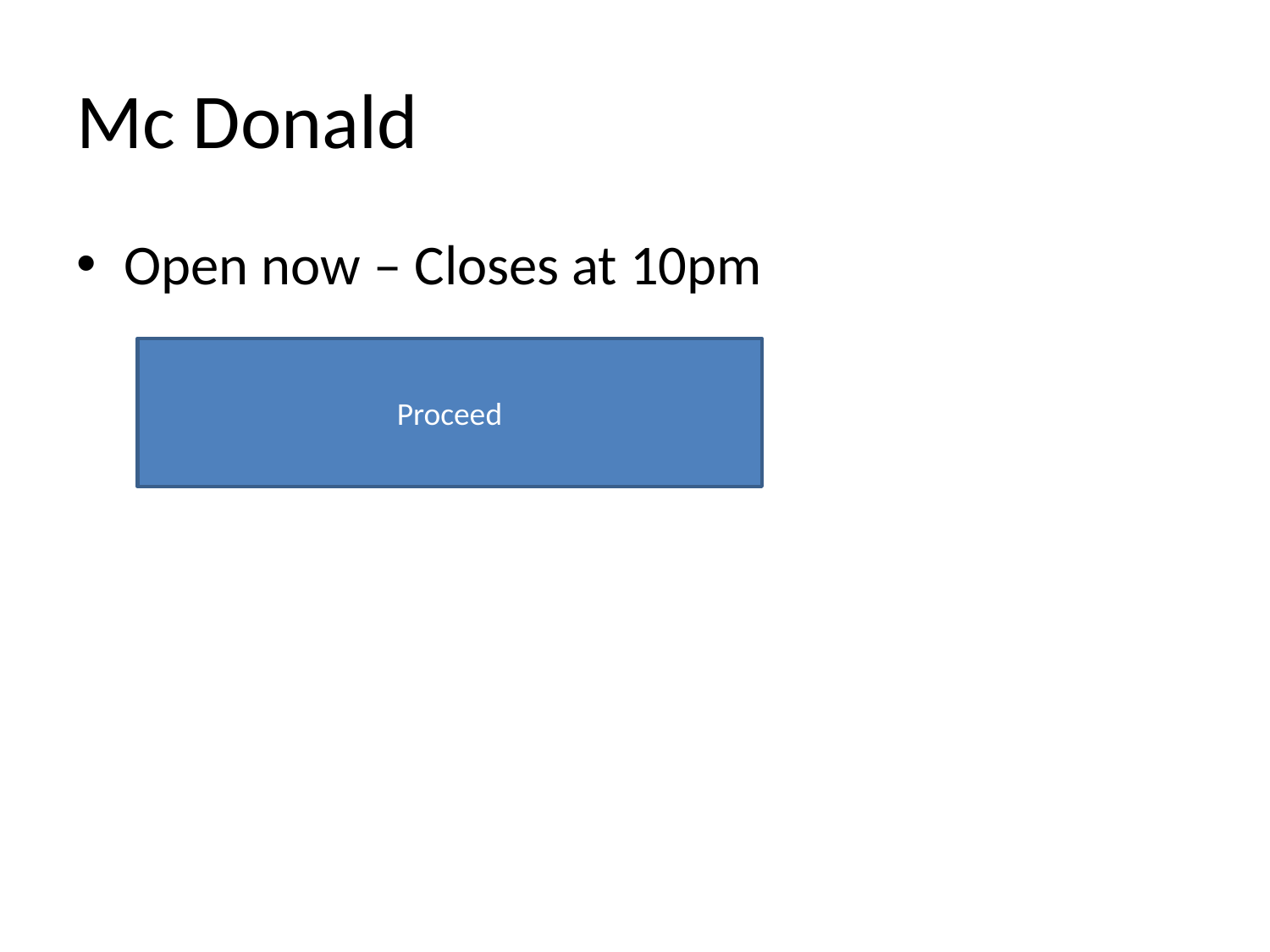

# Mc Donald
Open now – Closes at 10pm
Proceed